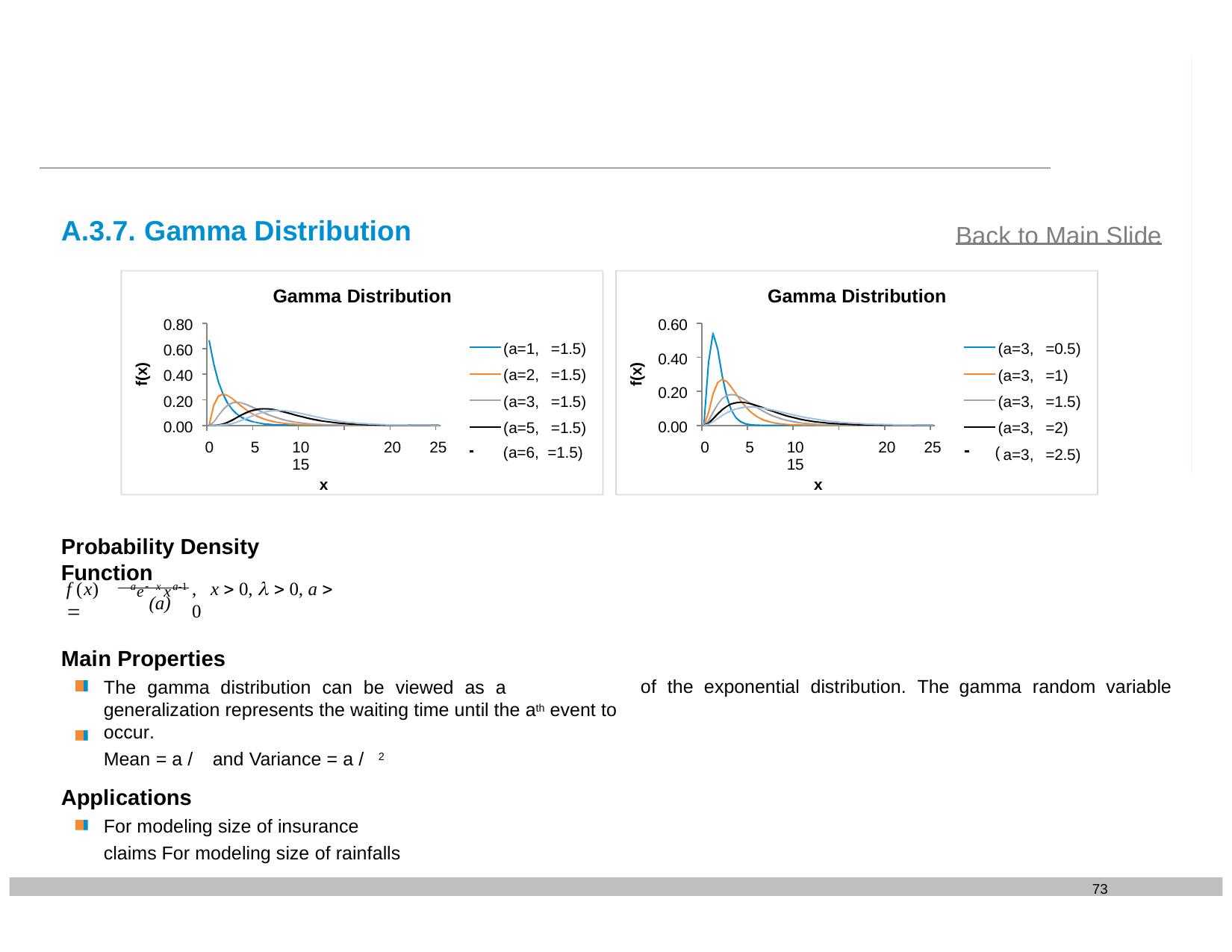

A.3.7. Gamma Distribution
Back to Main Slide

Gamma Distribution
Gamma Distribution
0.80
0.60
0.40
0.20
0.00
0.60

(a=1,  =1.5)
(a=2,  =1.5)
(a=3,  =1.5)
(a=5,  =1.5)
(a=3,  =0.5)
(a=3,  =1)
(a=3,  =1.5)
(a=3,  =2) a=3,  =2.5)

0.40

f(x)
f(x)

0.20

0.00

| 0 | 5 | 10 15 | 20 | 25 | (a=6, =1.5) | 0 | 5 | 10 15 | 20 | 25 | ( |
| --- | --- | --- | --- | --- | --- | --- | --- | --- | --- | --- | --- |
|  |  | x |  |  |  |  |  | x |  |  |  |

Probability Density Function
 ae−  x xa-1
,   x > 0, λ > 0, a > 0
f (x) =

 (a)
Main Properties
The  gamma  distribution  can  be  viewed  as  a  generalization represents the waiting time until the ath event to occur.
Mean = a /   and Variance = a /  2
of  the
exponential  distribution.  The
gamma  random
variable

Applications
For modeling size of insurance claims For modeling size of rainfalls

73